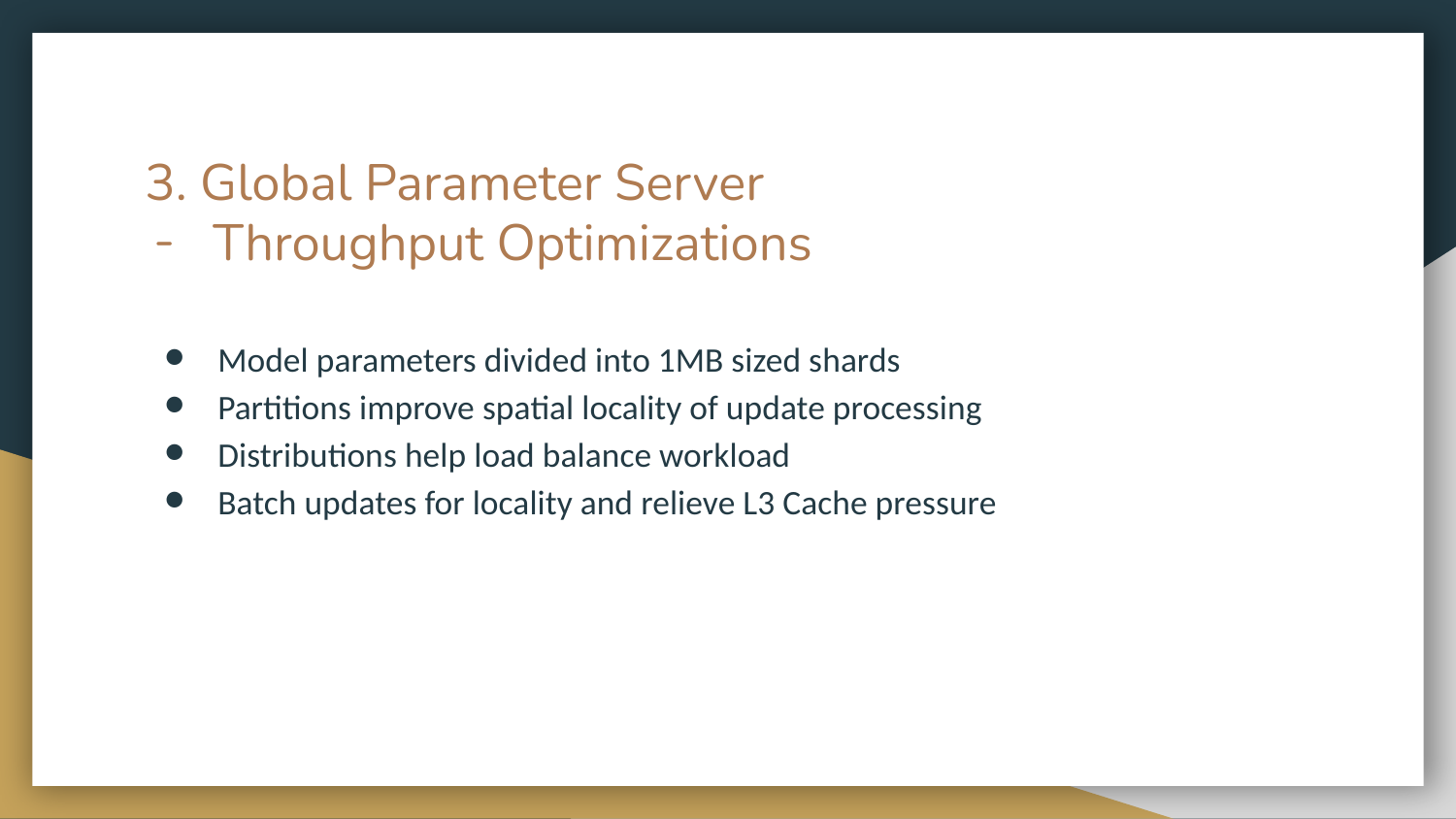

# 3. Global Parameter Server
Throughput Optimizations
Model parameters divided into 1MB sized shards
Partitions improve spatial locality of update processing
Distributions help load balance workload
Batch updates for locality and relieve L3 Cache pressure